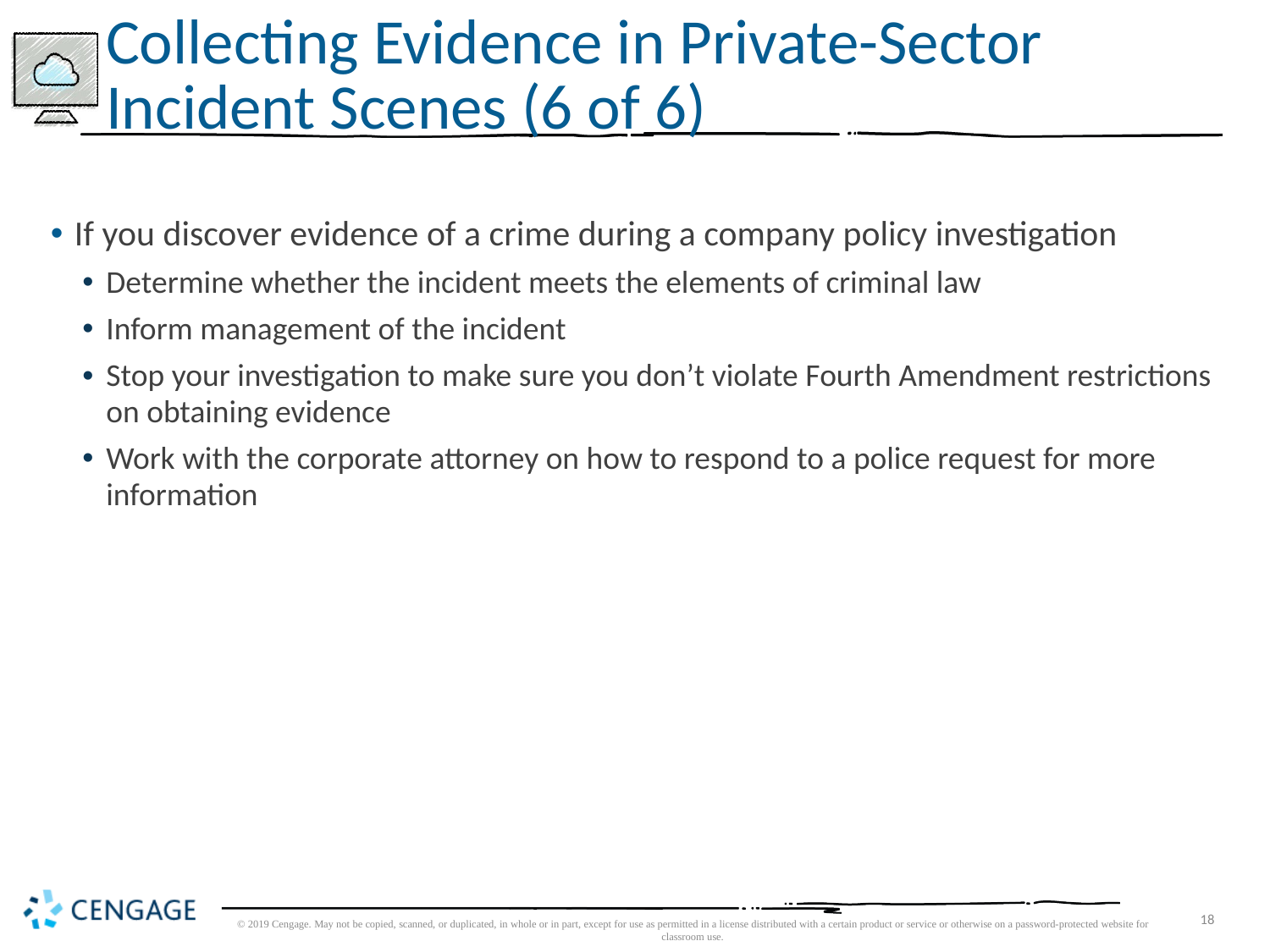

# Collecting Evidence in Private-Sector Incident Scenes (6 of 6)
If you discover evidence of a crime during a company policy investigation
Determine whether the incident meets the elements of criminal law
Inform management of the incident
Stop your investigation to make sure you don’t violate Fourth Amendment restrictions on obtaining evidence
Work with the corporate attorney on how to respond to a police request for more information
© 2019 Cengage. May not be copied, scanned, or duplicated, in whole or in part, except for use as permitted in a license distributed with a certain product or service or otherwise on a password-protected website for classroom use.